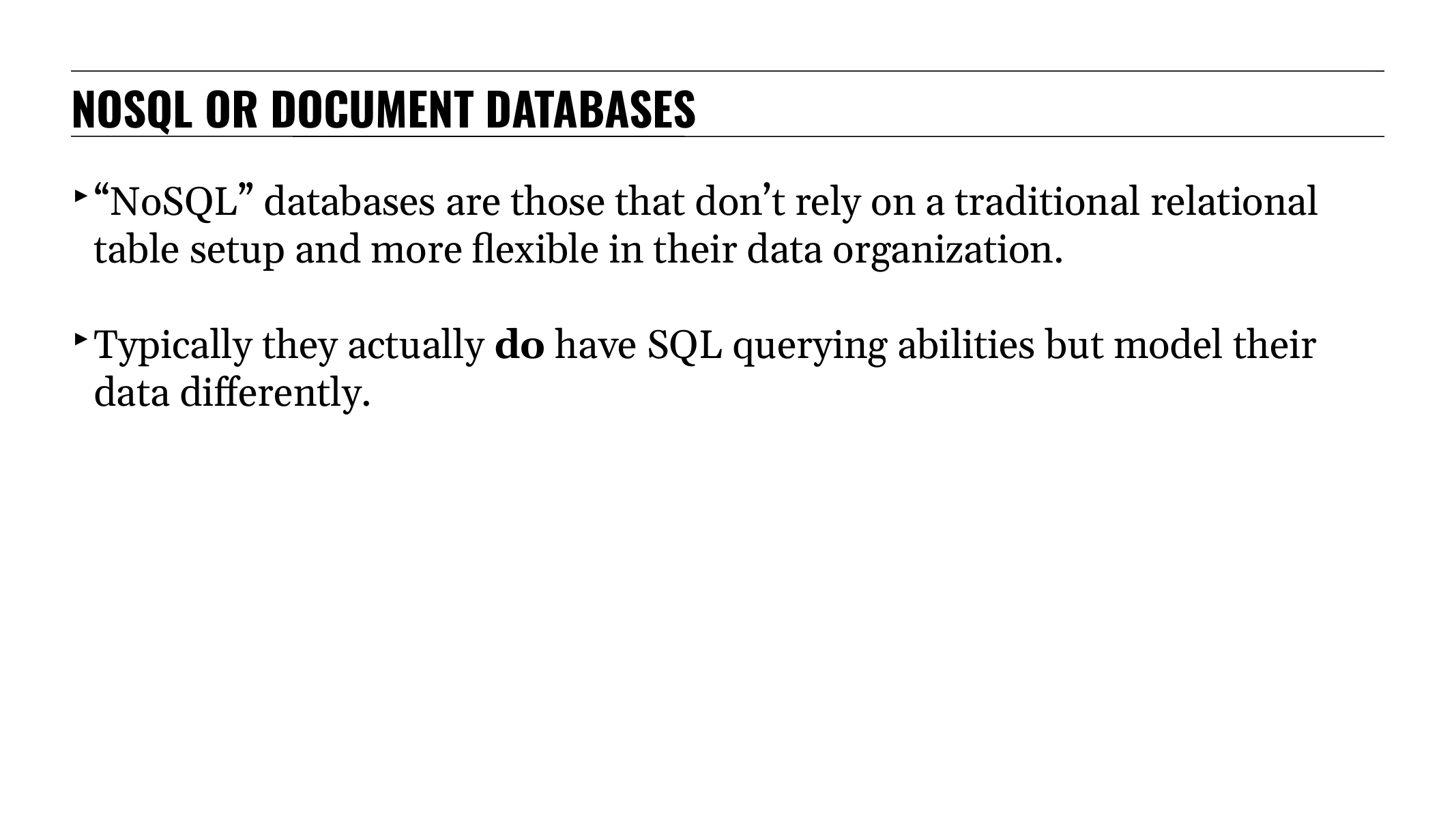

NOSQL OR DOCUMENT DATABASES

“NoSQL” databases are those that don’t rely on a traditional relational table setup and more flexible in their data organization.

Typically they actually do have SQL querying abilities but model their data differently.